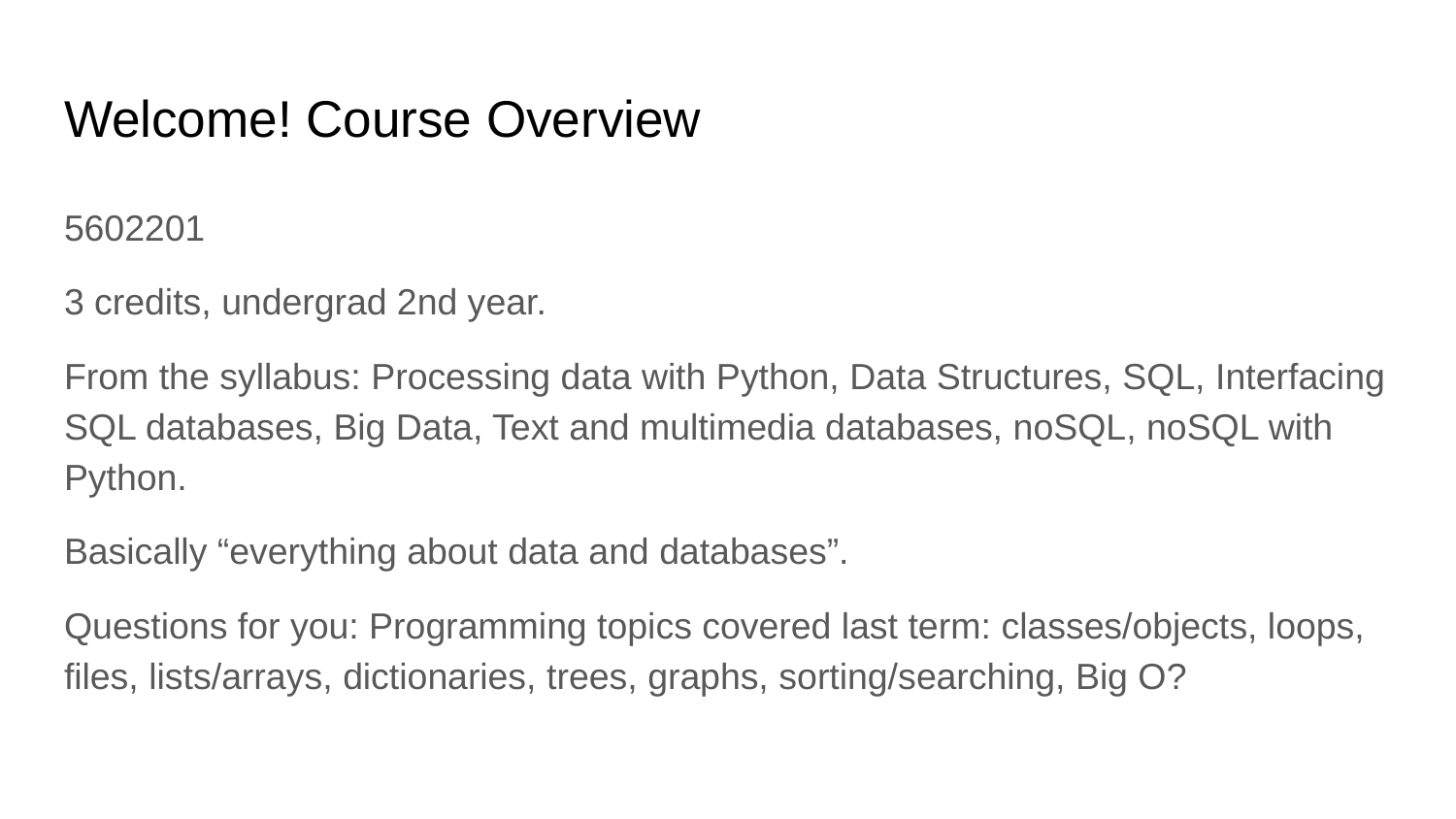

# Welcome! Course Overview
5602201
3 credits, undergrad 2nd year.
From the syllabus: Processing data with Python, Data Structures, SQL, Interfacing SQL databases, Big Data, Text and multimedia databases, noSQL, noSQL with Python.
Basically “everything about data and databases”.
Questions for you: Programming topics covered last term: classes/objects, loops, files, lists/arrays, dictionaries, trees, graphs, sorting/searching, Big O?